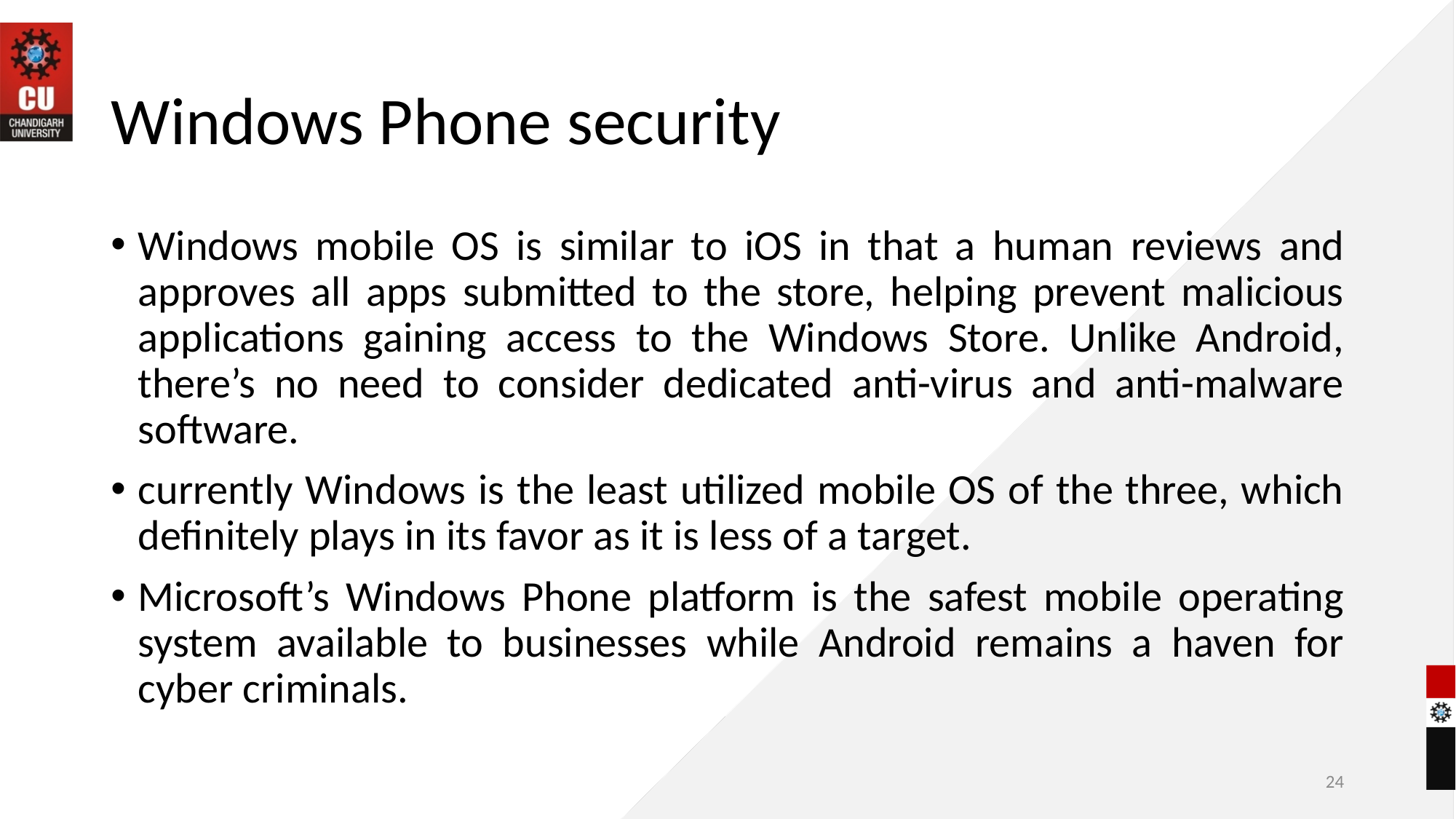

# Windows Phone security
Windows mobile OS is similar to iOS in that a human reviews and approves all apps submitted to the store, helping prevent malicious applications gaining access to the Windows Store. Unlike Android, there’s no need to consider dedicated anti-virus and anti-malware software.
currently Windows is the least utilized mobile OS of the three, which definitely plays in its favor as it is less of a target.
Microsoft’s Windows Phone platform is the safest mobile operating system available to businesses while Android remains a haven for cyber criminals.
24